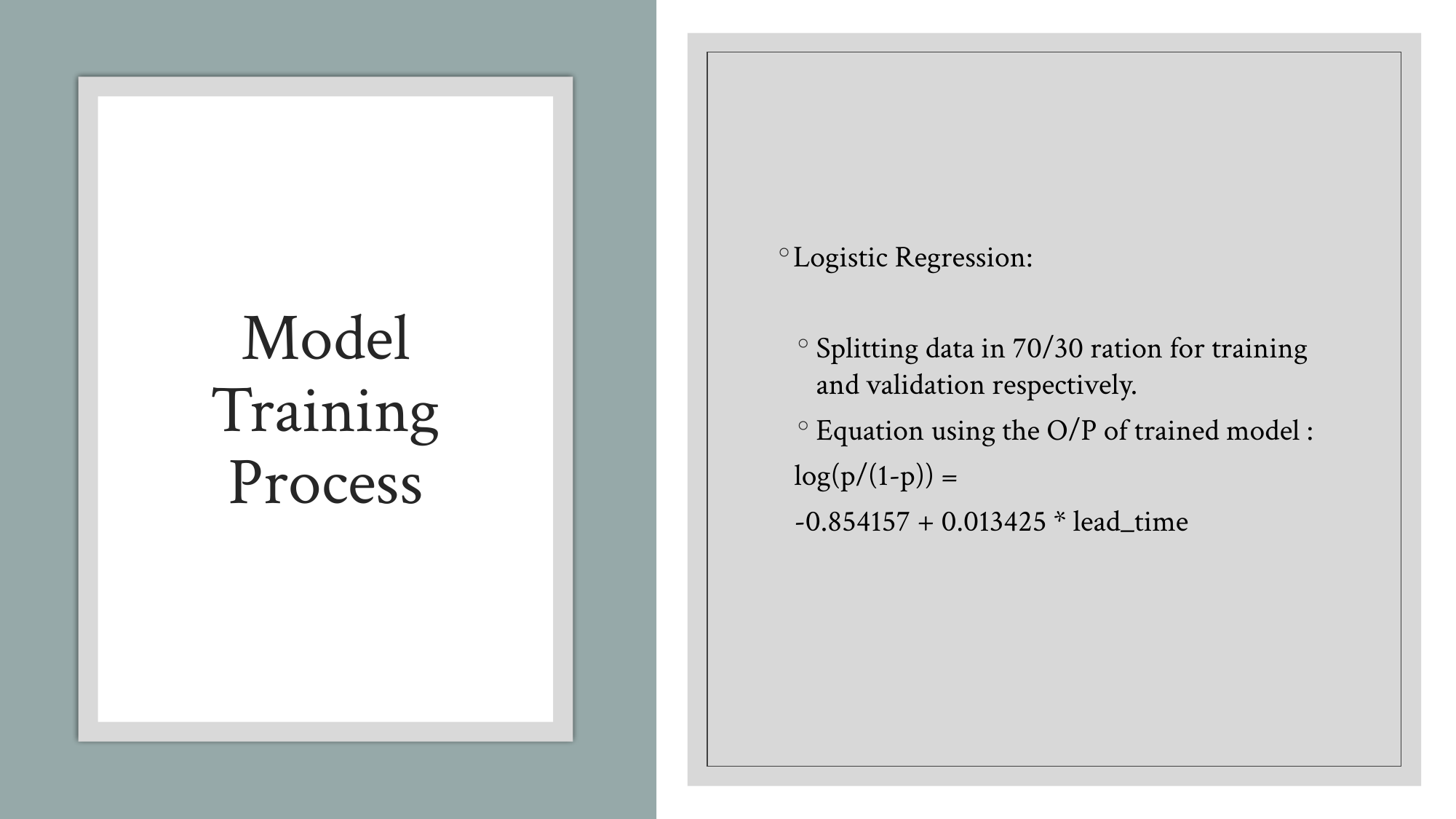

Logistic Regression:

Splitting data in 70/30 ration for training and validation respectively.
Equation using the O/P of trained model :
log(p/(1-p)) =
-0.854157 + 0.013425 * lead_time

# Model Training Process